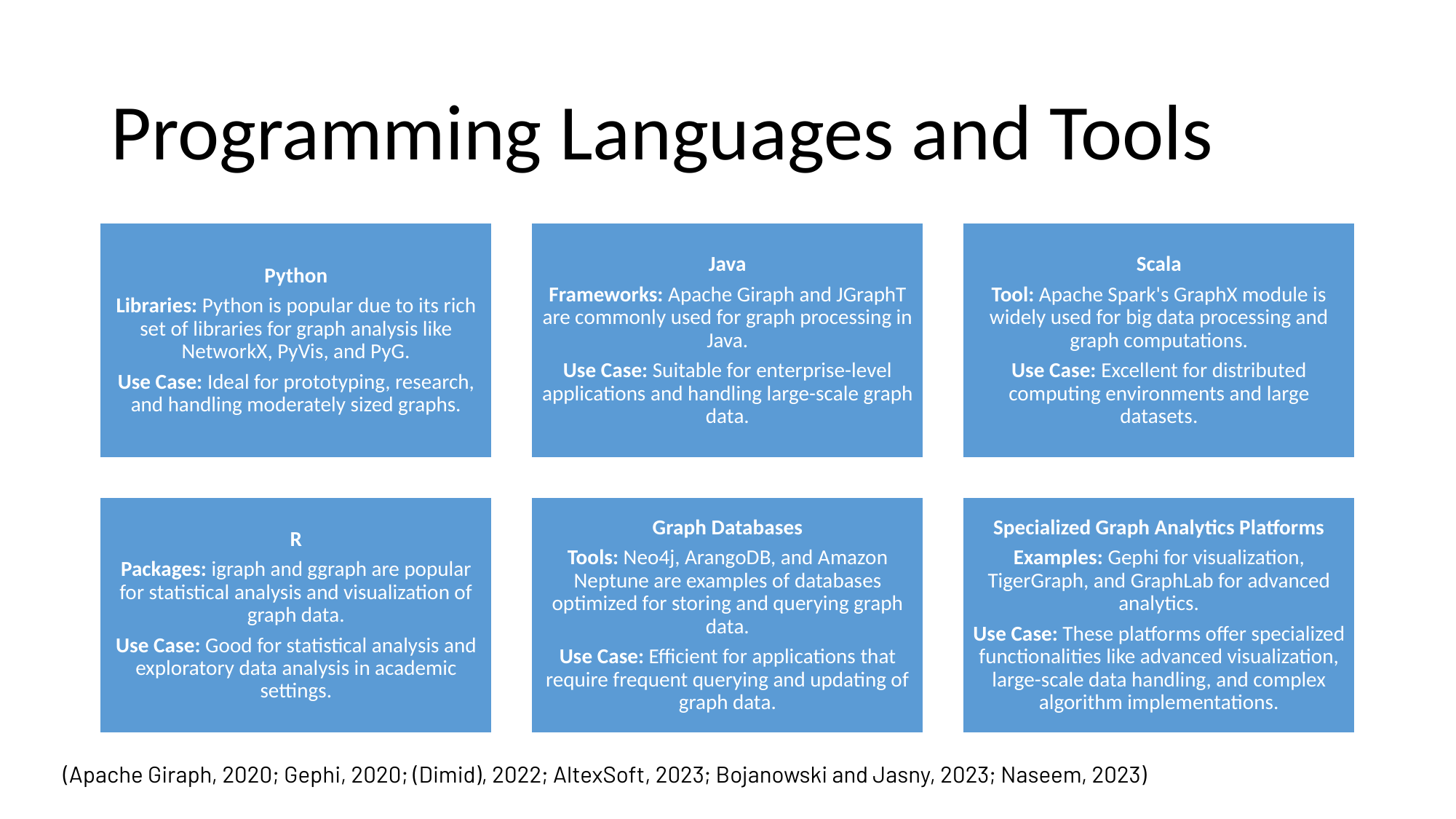

# Programming Languages and Tools
Python
Libraries: Python is popular due to its rich set of libraries for graph analysis like NetworkX, PyVis, and PyG.
Use Case: Ideal for prototyping, research, and handling moderately sized graphs.
Java
Frameworks: Apache Giraph and JGraphT are commonly used for graph processing in Java.
Use Case: Suitable for enterprise-level applications and handling large-scale graph data.
Scala
Tool: Apache Spark's GraphX module is widely used for big data processing and graph computations.
Use Case: Excellent for distributed computing environments and large datasets.
R
Packages: igraph and ggraph are popular for statistical analysis and visualization of graph data.
Use Case: Good for statistical analysis and exploratory data analysis in academic settings.
Graph Databases
Tools: Neo4j, ArangoDB, and Amazon Neptune are examples of databases optimized for storing and querying graph data.
Use Case: Efficient for applications that require frequent querying and updating of graph data.
Specialized Graph Analytics Platforms
Examples: Gephi for visualization, TigerGraph, and GraphLab for advanced analytics.
Use Case: These platforms offer specialized functionalities like advanced visualization, large-scale data handling, and complex algorithm implementations.
(Apache Giraph, 2020; Gephi, 2020; (Dimid), 2022; AltexSoft, 2023; Bojanowski and Jasny, 2023; Naseem, 2023)